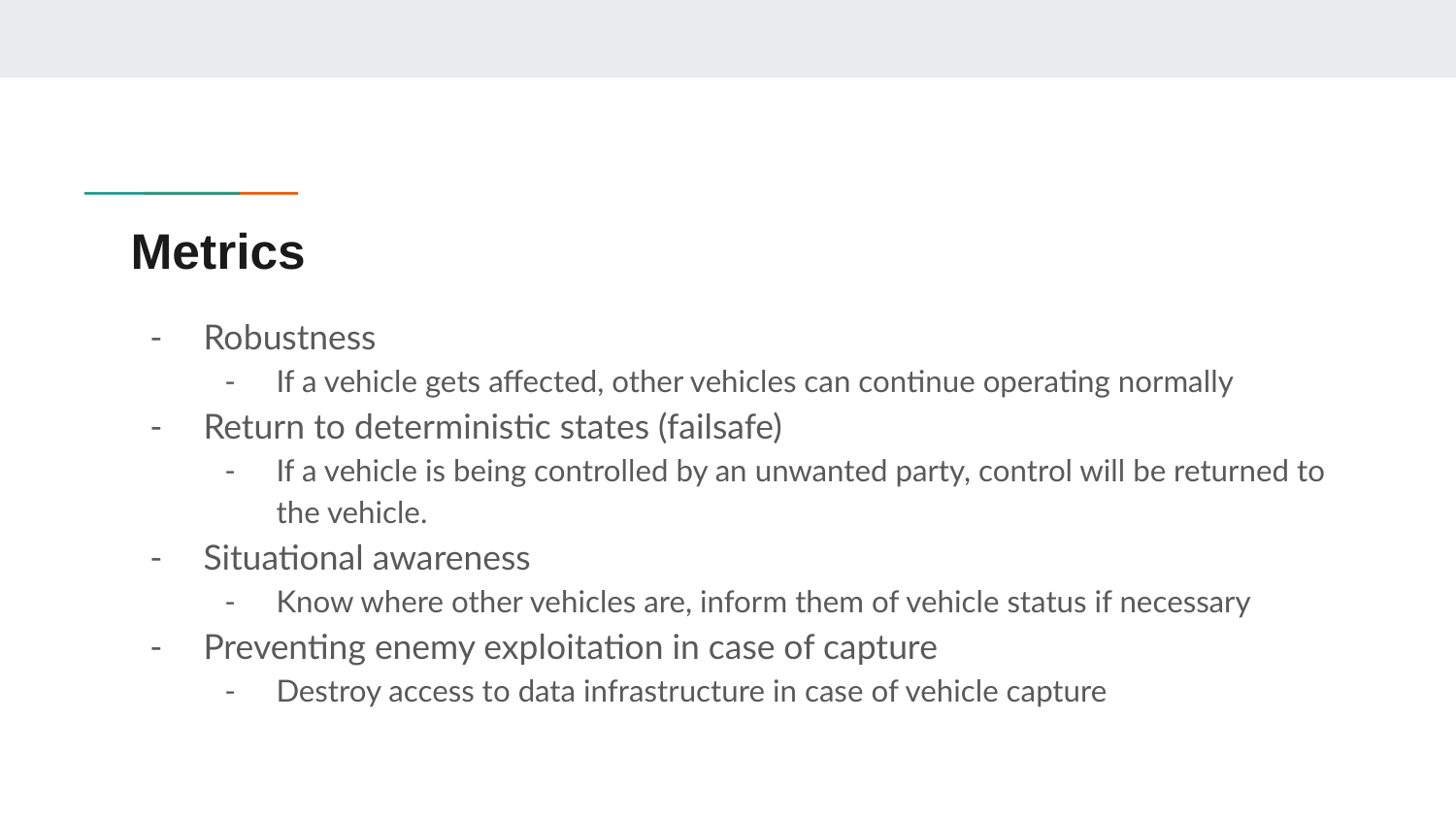

# Metrics
Robustness
If a vehicle gets affected, other vehicles can continue operating normally
Return to deterministic states (failsafe)
If a vehicle is being controlled by an unwanted party, control will be returned to the vehicle.
Situational awareness
Know where other vehicles are, inform them of vehicle status if necessary
Preventing enemy exploitation in case of capture
Destroy access to data infrastructure in case of vehicle capture